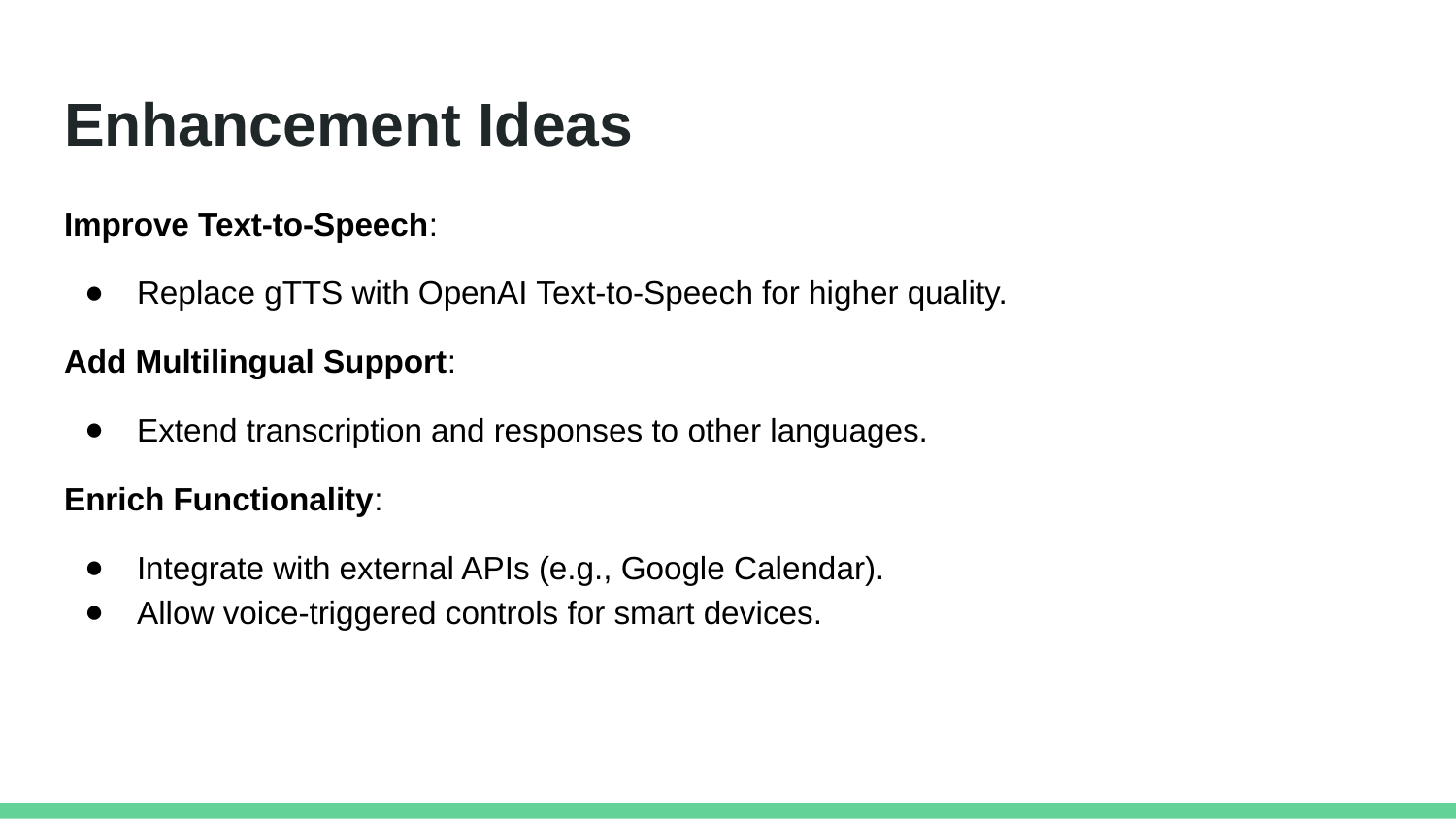

# Enhancement Ideas
Improve Text-to-Speech:
Replace gTTS with OpenAI Text-to-Speech for higher quality.
Add Multilingual Support:
Extend transcription and responses to other languages.
Enrich Functionality:
Integrate with external APIs (e.g., Google Calendar).
Allow voice-triggered controls for smart devices.